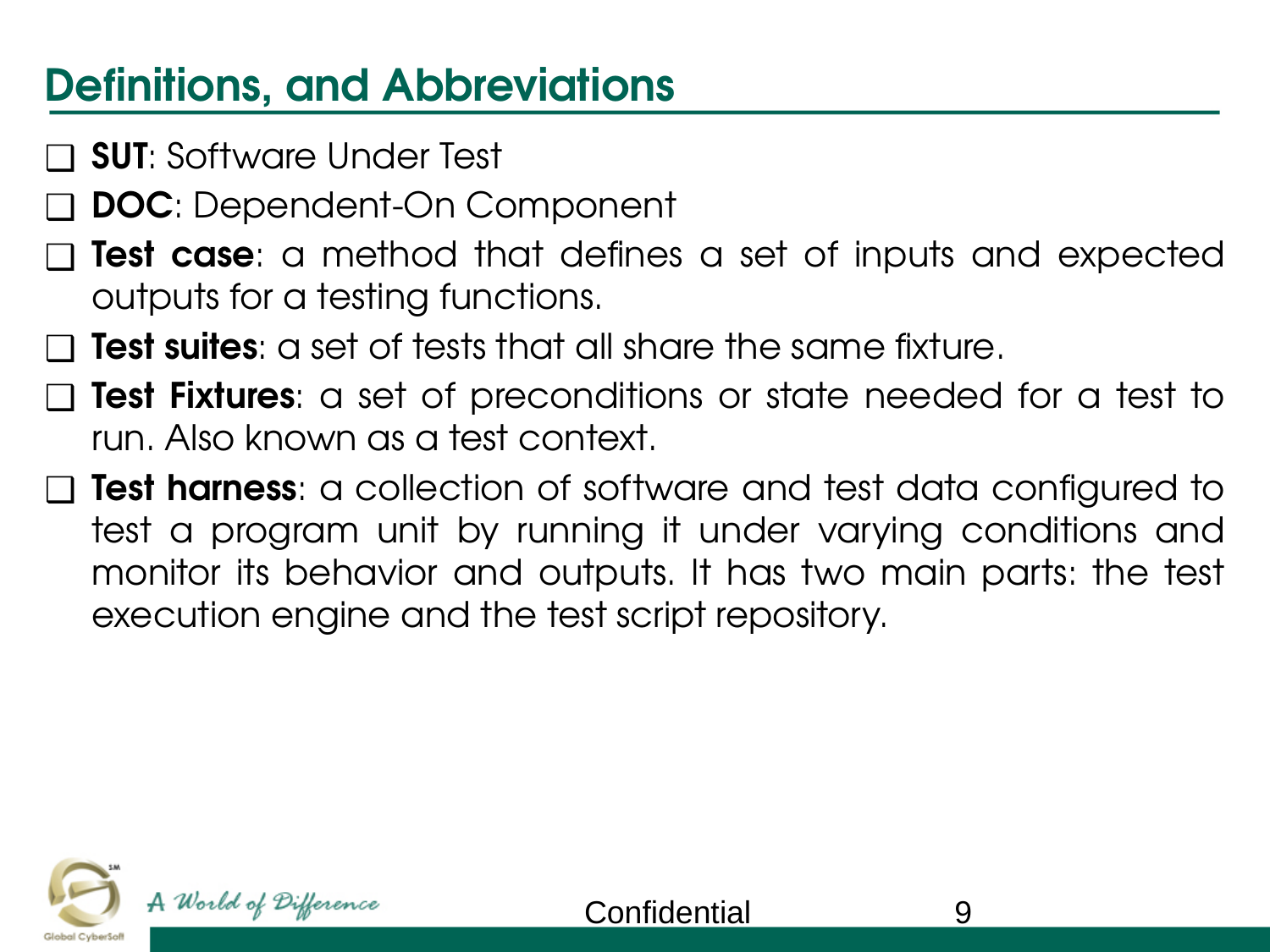

# Definitions, and Abbreviations
SUT: Software Under Test
DOC: Dependent-On Component
Test case: a method that defines a set of inputs and expected outputs for a testing functions.
Test suites: a set of tests that all share the same fixture.
Test Fixtures: a set of preconditions or state needed for a test to run. Also known as a test context.
Test harness: a collection of software and test data configured to test a program unit by running it under varying conditions and monitor its behavior and outputs. It has two main parts: the test execution engine and the test script repository.

Confidential
9